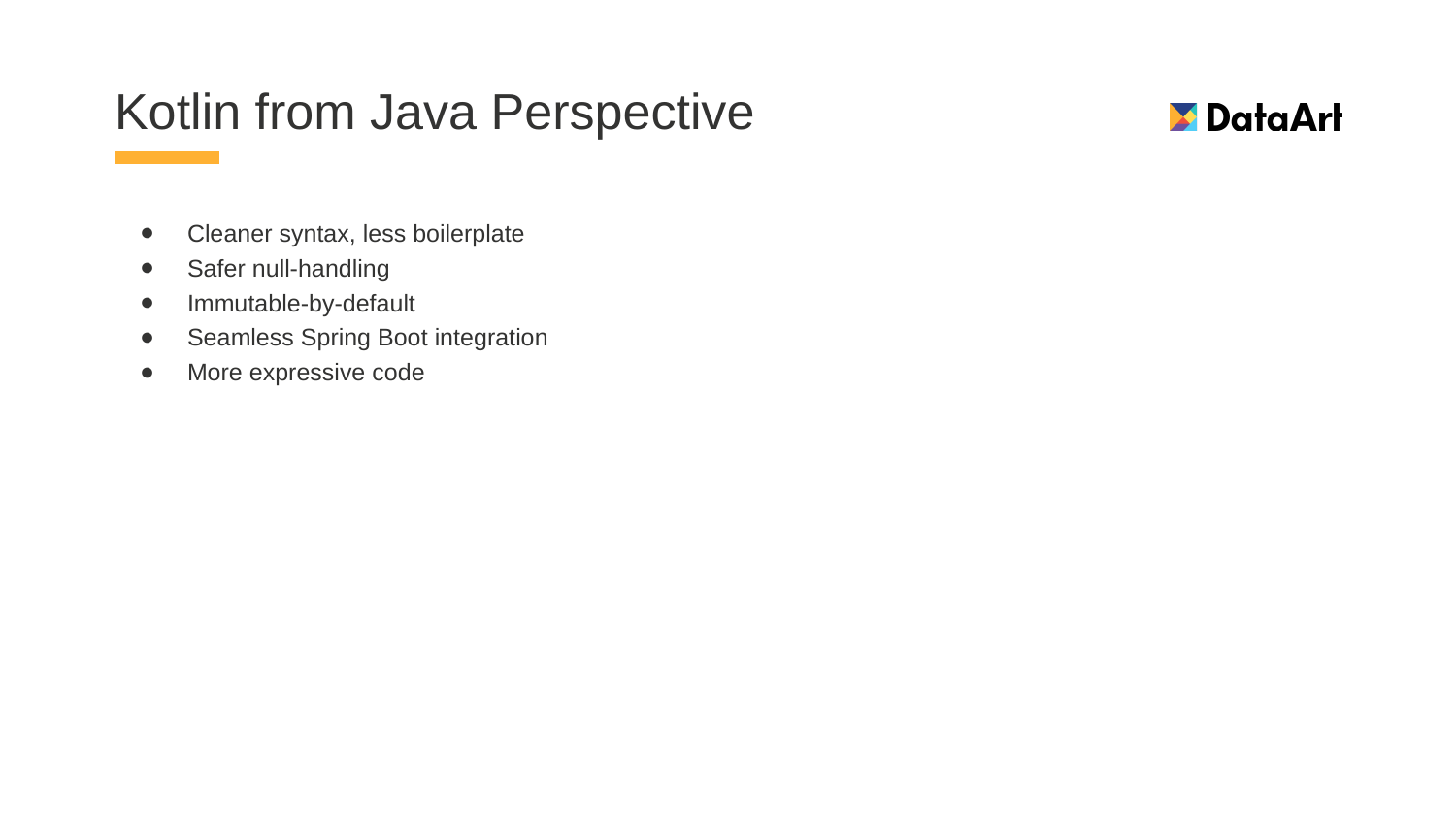

# Kotlin from Java Perspective
Cleaner syntax, less boilerplate
Safer null-handling
Immutable-by-default
Seamless Spring Boot integration
More expressive code